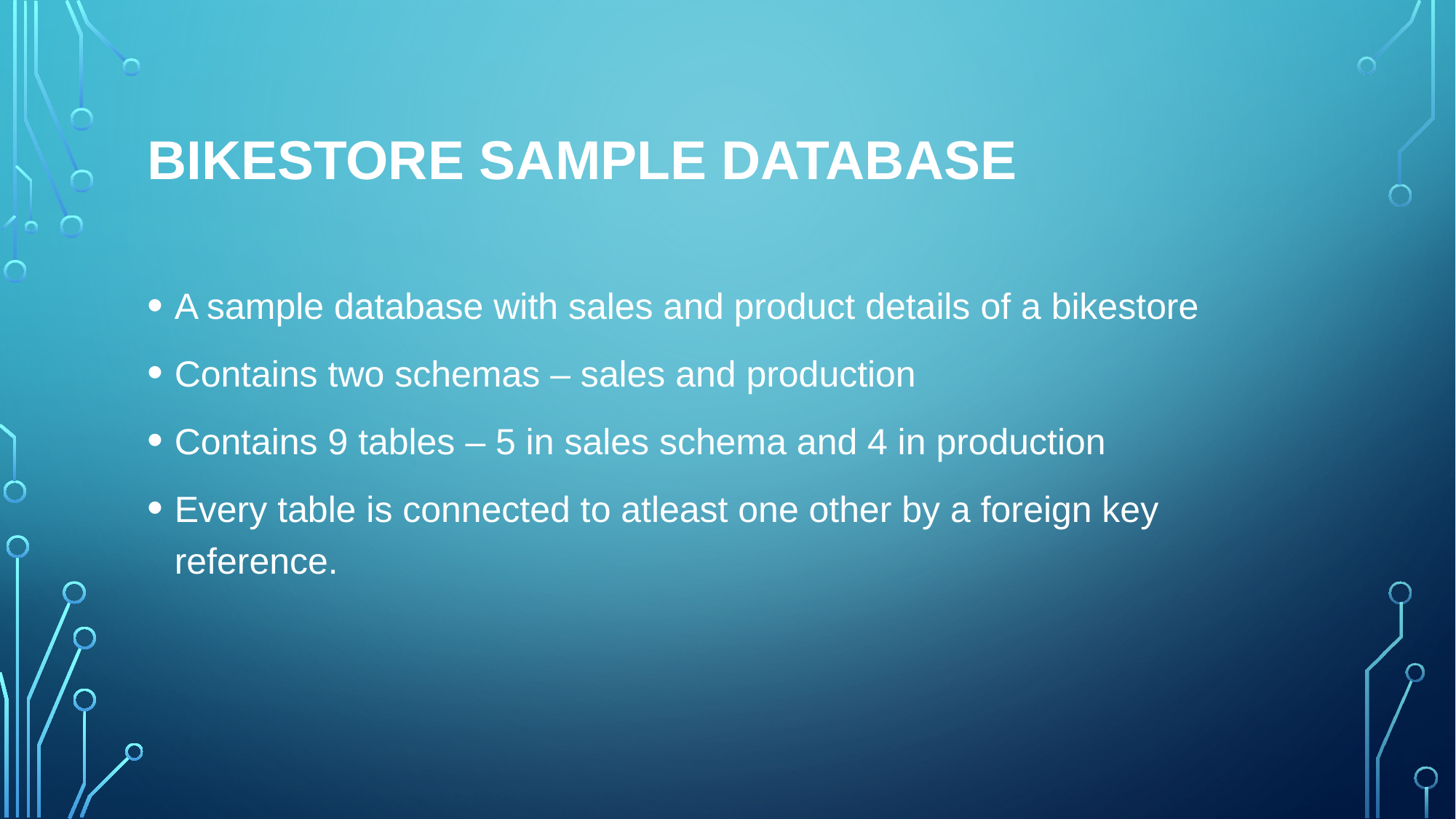

# Bikestore sample database
A sample database with sales and product details of a bikestore
Contains two schemas – sales and production
Contains 9 tables – 5 in sales schema and 4 in production
Every table is connected to atleast one other by a foreign key reference.